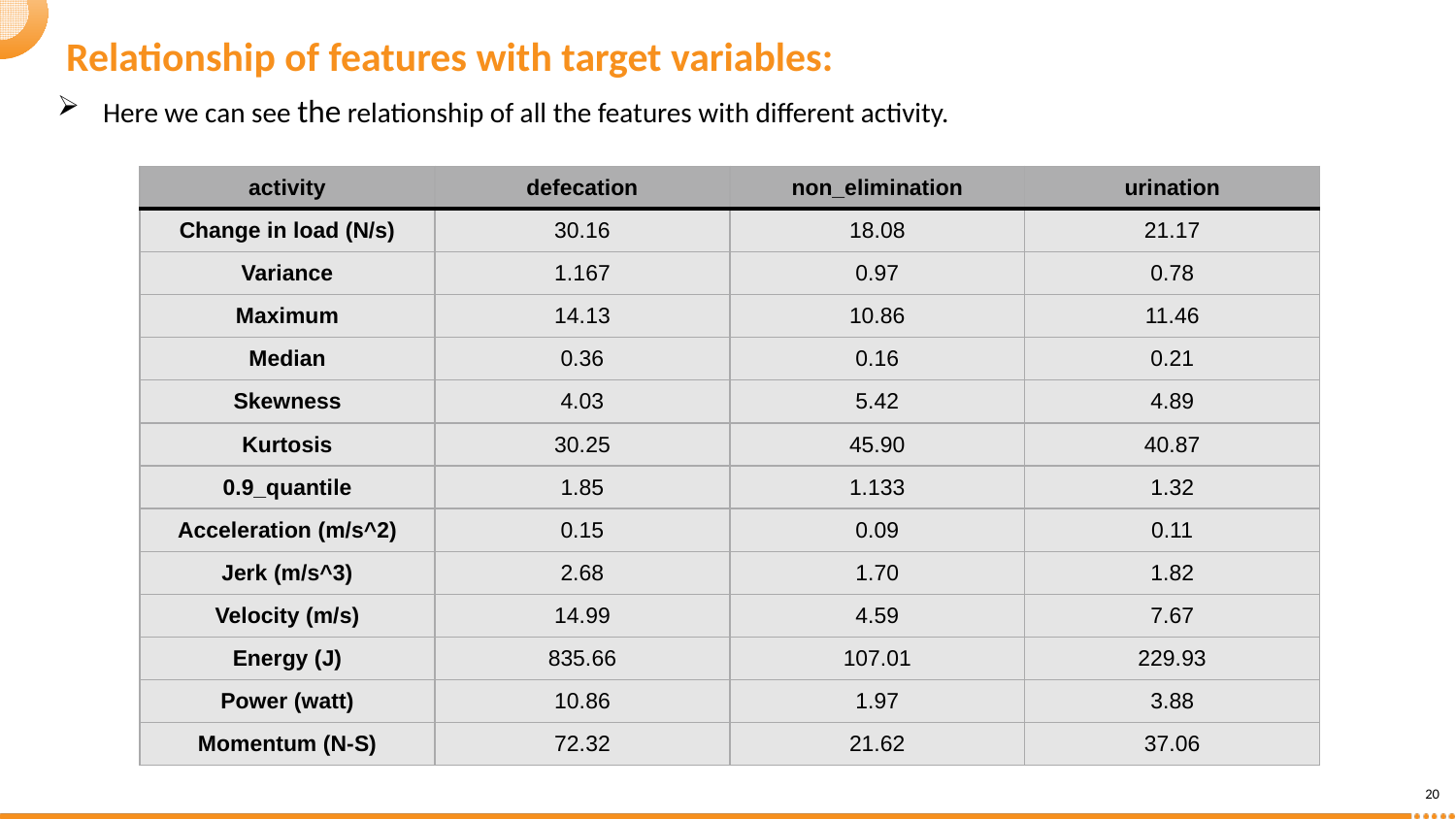

# Relationship of features with target variables:
Here we can see the relationship of all the features with different activity.

| activity | defecation | non\_elimination | urination |
| --- | --- | --- | --- |
| Change in load (N/s) | 30.16 | 18.08 | 21.17 |
| Variance | 1.167 | 0.97 | 0.78 |
| Maximum | 14.13 | 10.86 | 11.46 |
| Median | 0.36 | 0.16 | 0.21 |
| Skewness | 4.03 | 5.42 | 4.89 |
| Kurtosis | 30.25 | 45.90 | 40.87 |
| 0.9\_quantile | 1.85 | 1.133 | 1.32 |
| Acceleration (m/s^2) | 0.15 | 0.09 | 0.11 |
| Jerk (m/s^3) | 2.68 | 1.70 | 1.82 |
| Velocity (m/s) | 14.99 | 4.59 | 7.67 |
| Energy (J) | 835.66 | 107.01 | 229.93 |
| Power (watt) | 10.86 | 1.97 | 3.88 |
| Momentum (N-S) | 72.32 | 21.62 | 37.06 |